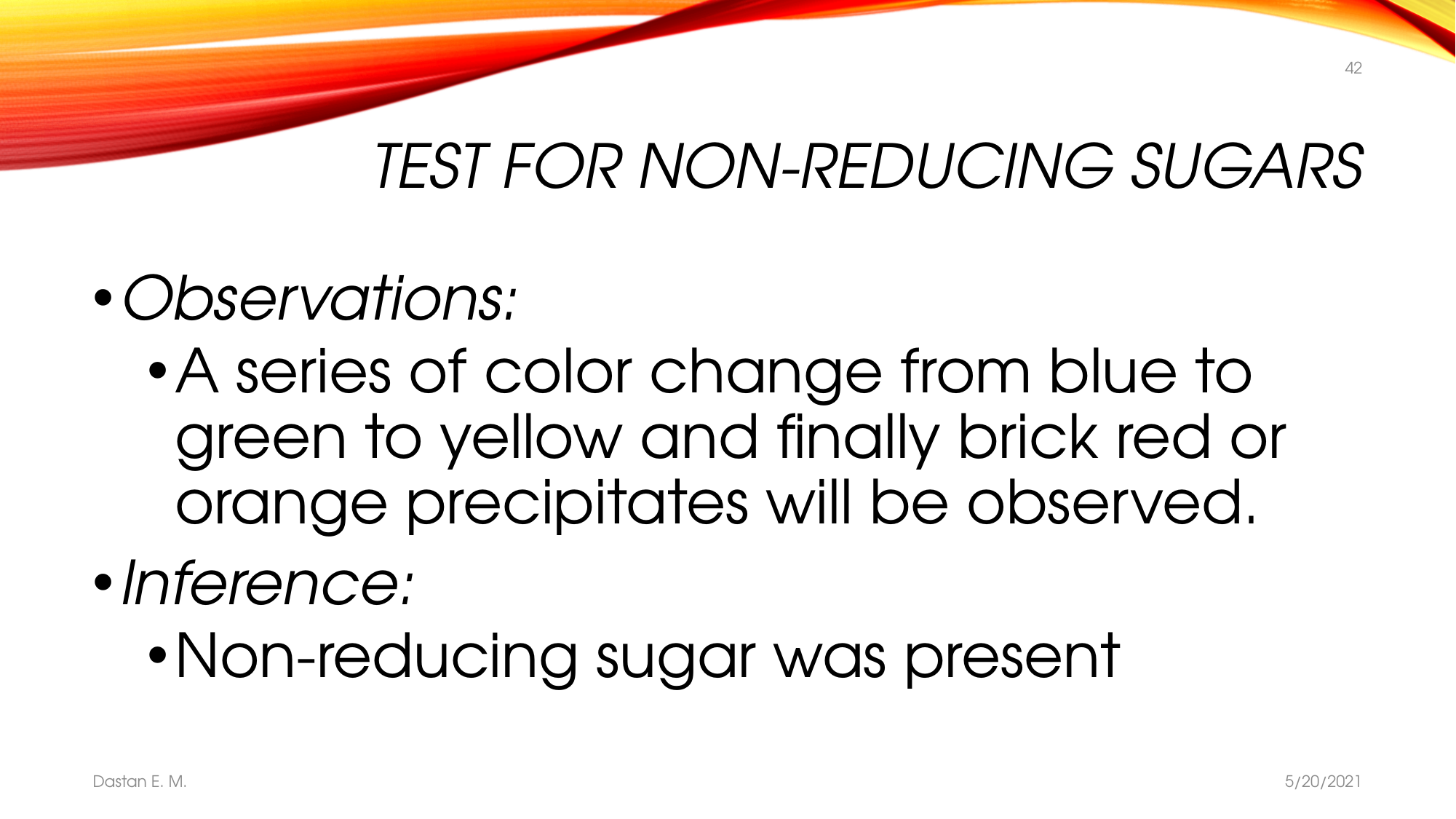

42
# Test for Non-reducing Sugars
Observations:
A series of color change from blue to green to yellow and finally brick red or orange precipitates will be observed.
Inference:
Non-reducing sugar was present
Dastan E. M.
5/20/2021